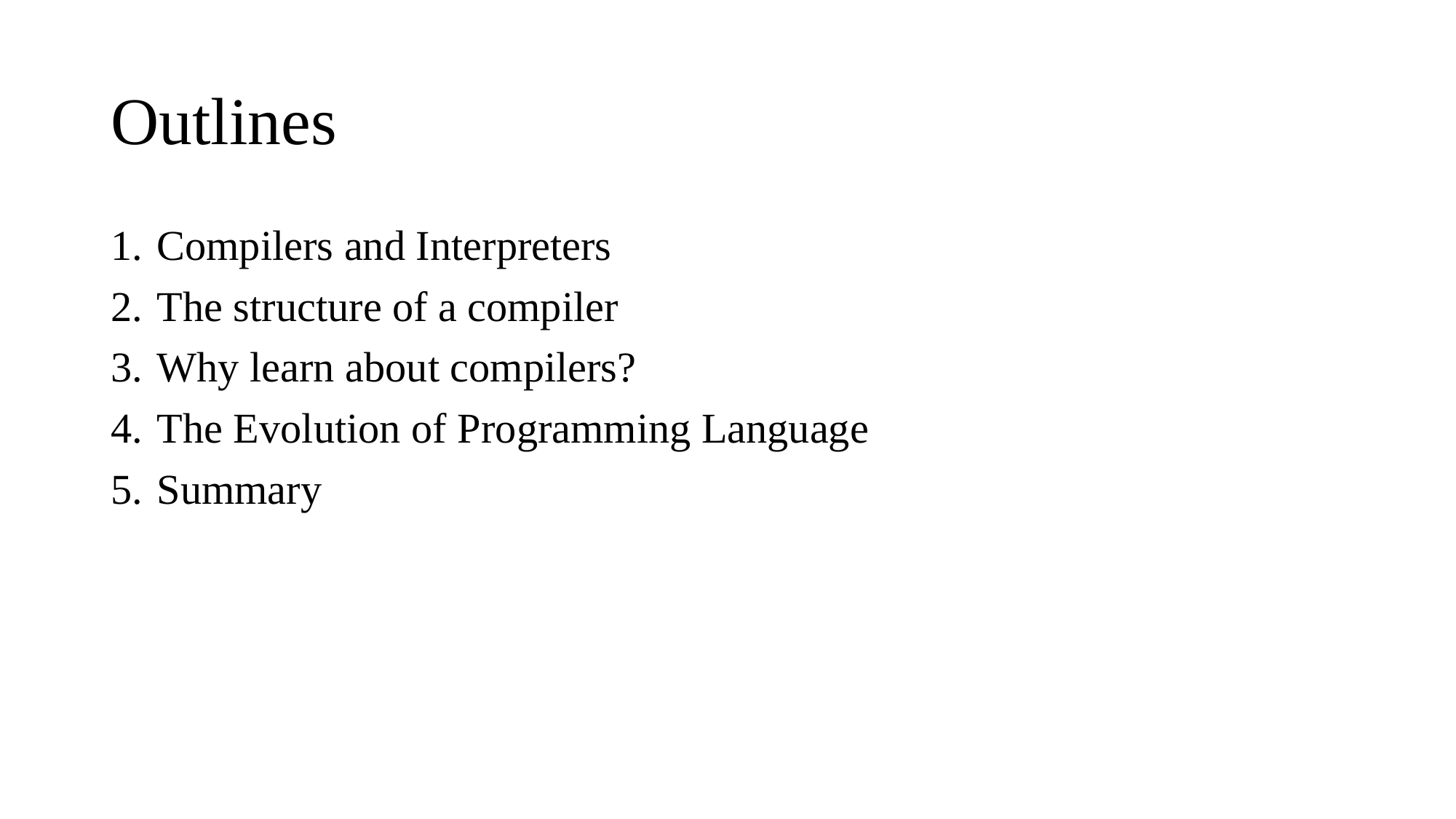

# Outlines
Compilers and Interpreters
The structure of a compiler
Why learn about compilers?
The Evolution of Programming Language
Summary